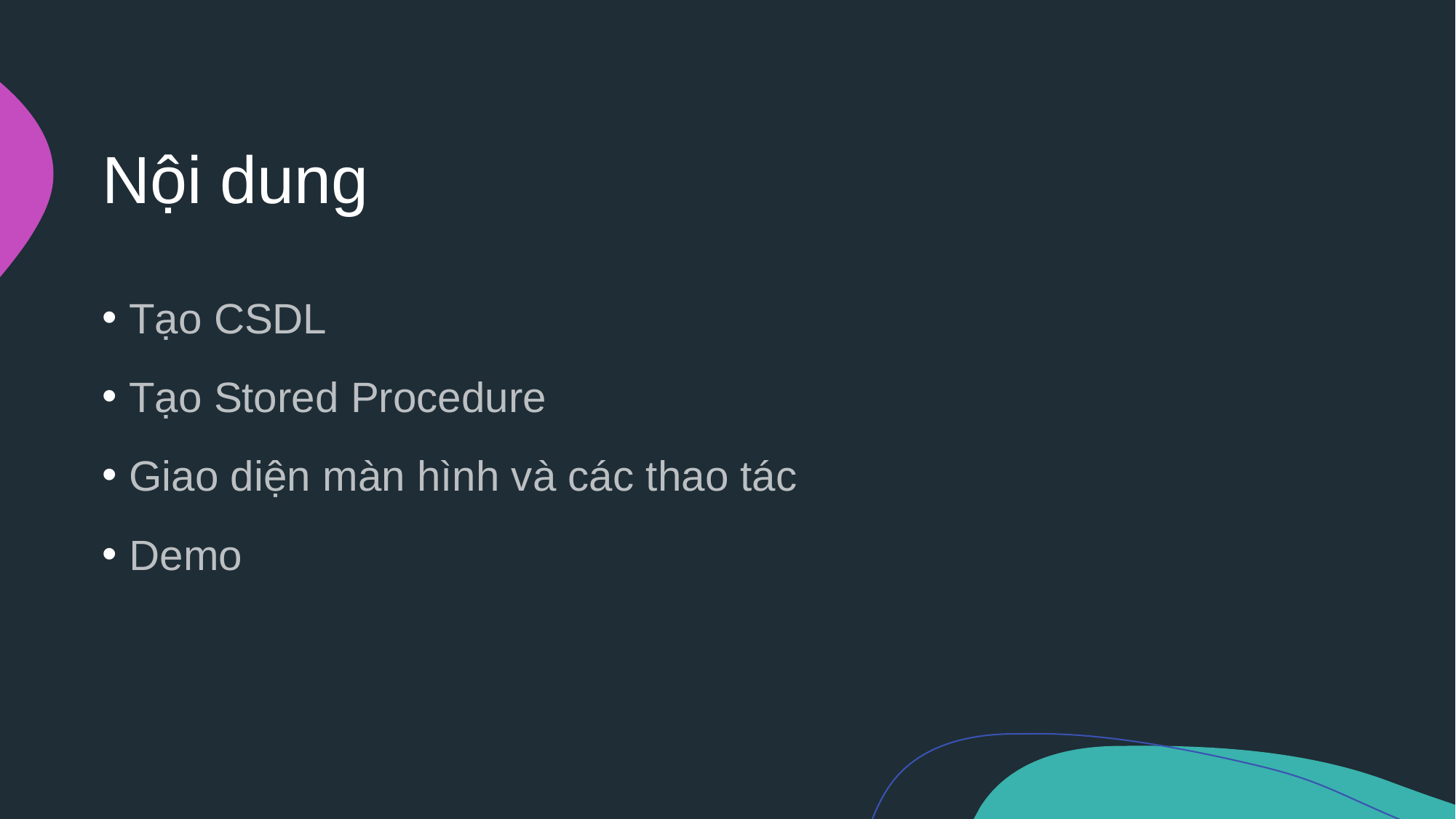

# Nội dung
Tạo CSDL
Tạo Stored Procedure
Giao diện màn hình và các thao tác
Demo